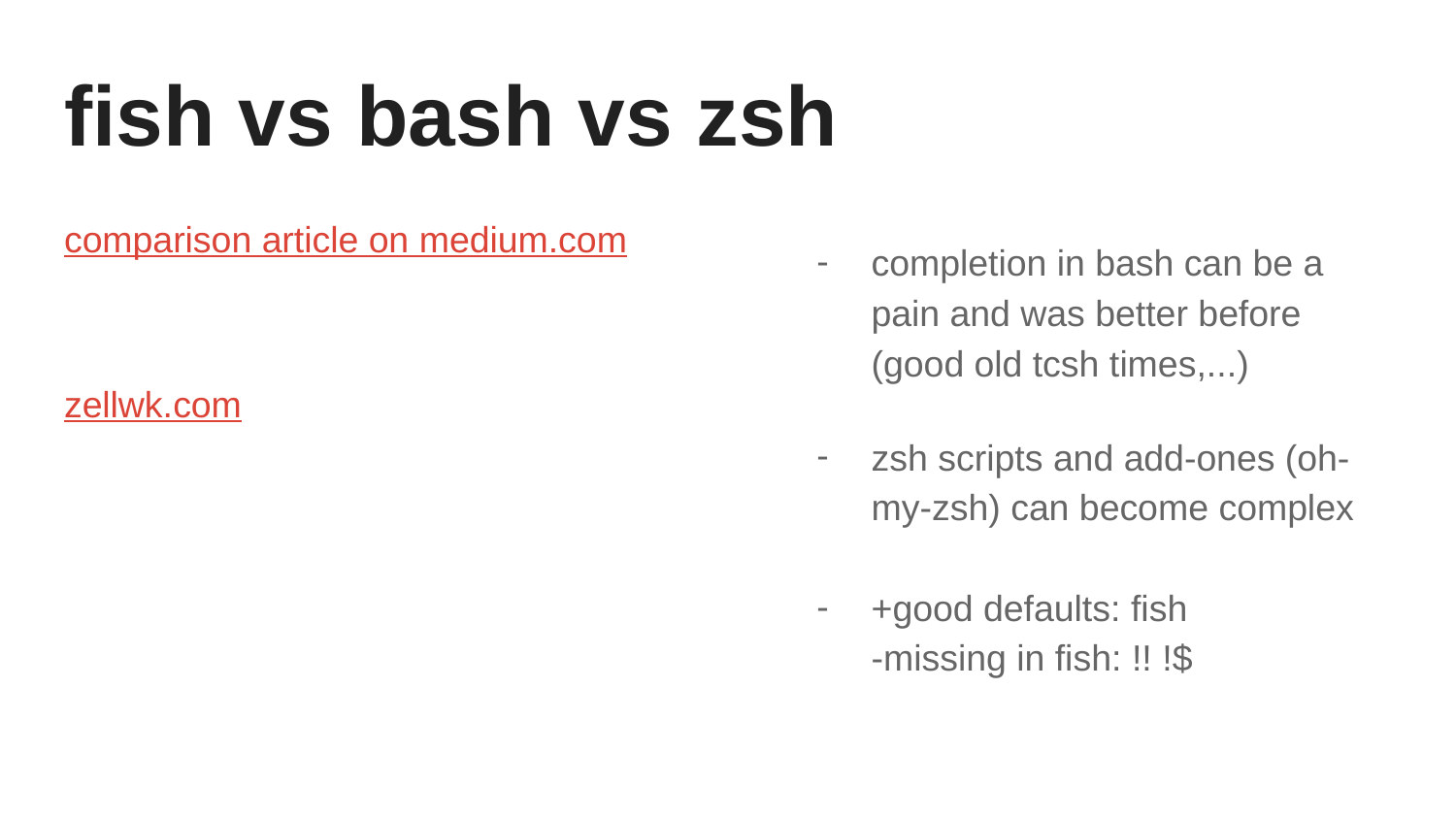

# fish vs bash vs zsh
comparison article on medium.com

zellwk.com
completion in bash can be a pain and was better before (good old tcsh times,...)
zsh scripts and add-ones (oh-my-zsh) can become complex
+good defaults: fish
-missing in fish: !! !$